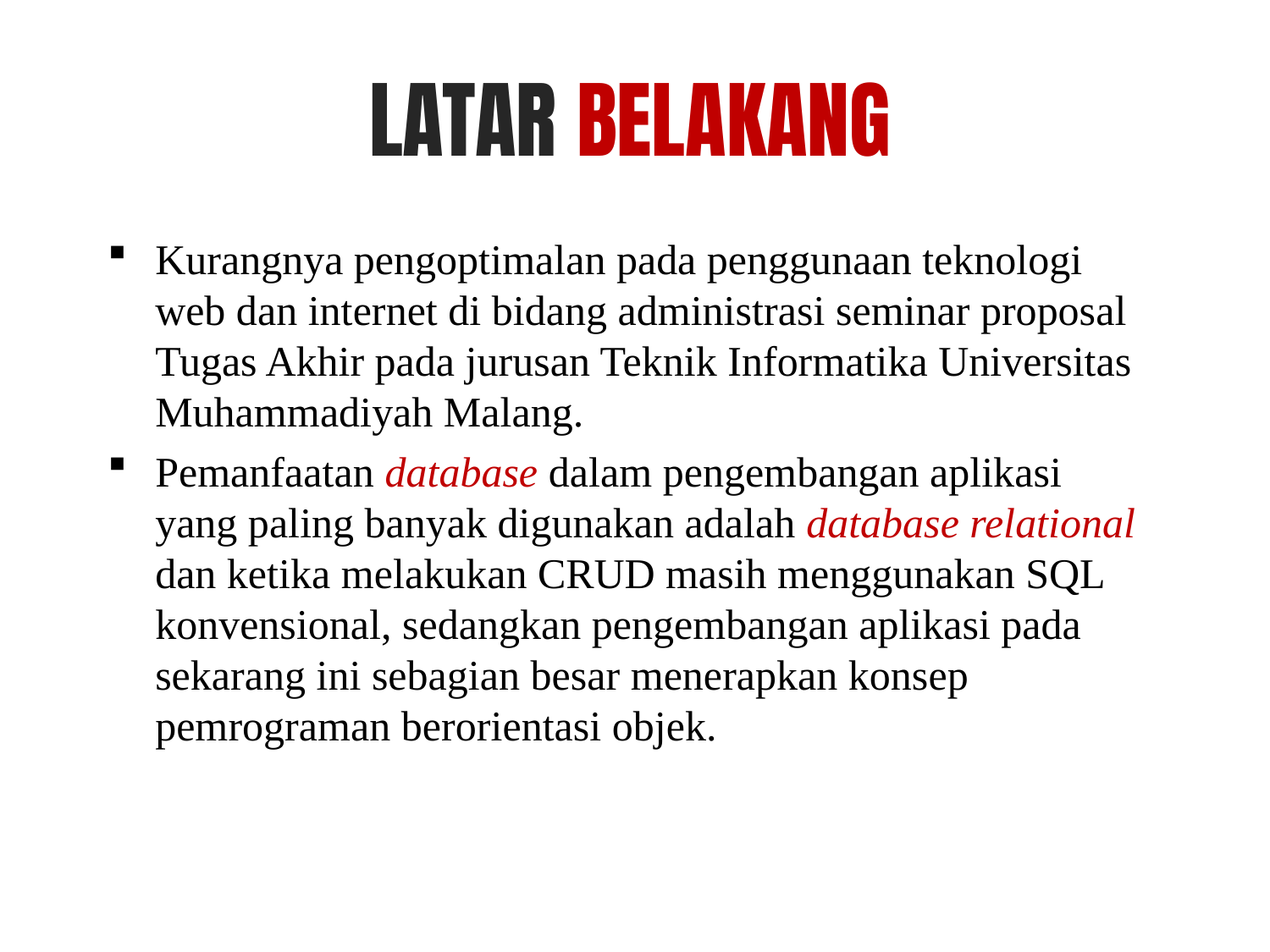

# LATAR BELAKANG
Kurangnya pengoptimalan pada penggunaan teknologi web dan internet di bidang administrasi seminar proposal Tugas Akhir pada jurusan Teknik Informatika Universitas Muhammadiyah Malang.
Pemanfaatan database dalam pengembangan aplikasi yang paling banyak digunakan adalah database relational dan ketika melakukan CRUD masih menggunakan SQL konvensional, sedangkan pengembangan aplikasi pada sekarang ini sebagian besar menerapkan konsep pemrograman berorientasi objek.